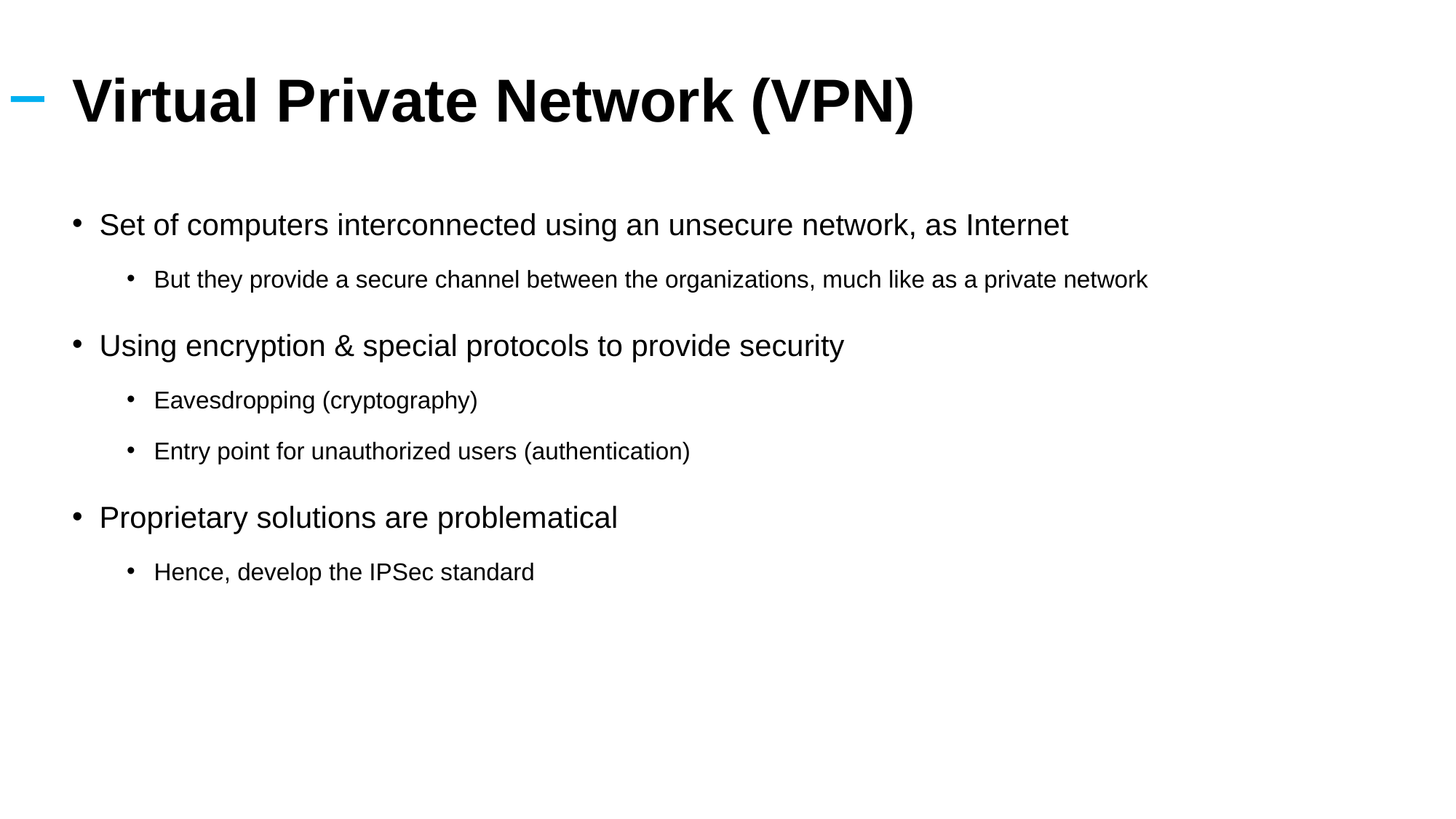

# Virtual Private Network (VPN)

Set of computers interconnected using an unsecure network, as Internet
But they provide a secure channel between the organizations, much like as a private network
Using encryption & special protocols to provide security
Eavesdropping (cryptography)
Entry point for unauthorized users (authentication)
Proprietary solutions are problematical
Hence, develop the IPSec standard